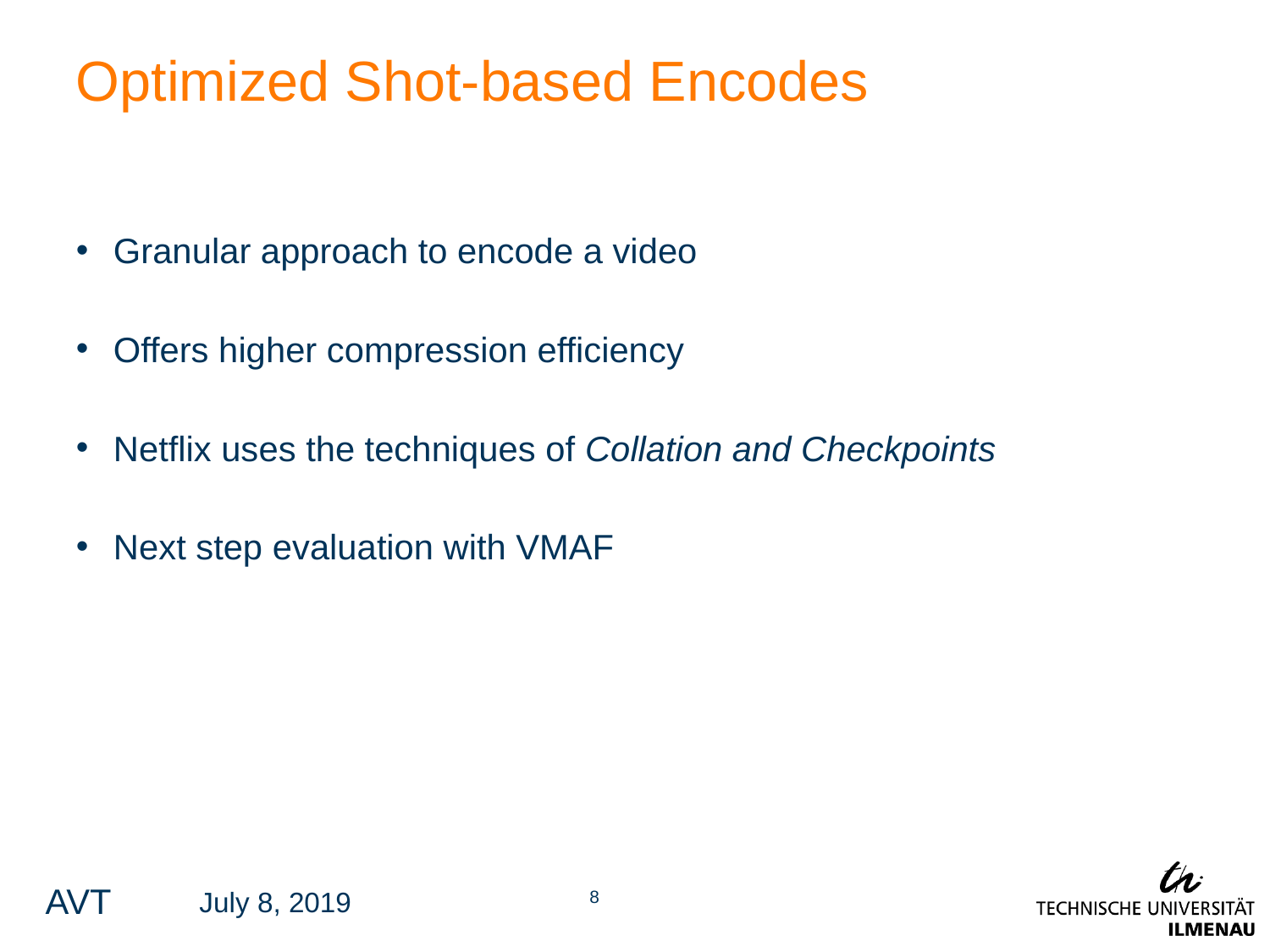

# Optimized Shot-based Encodes
Granular approach to encode a video

Offers higher compression efficiency

Netflix uses the techniques of Collation and Checkpoints

Next step evaluation with VMAF

July 8, 2019
8